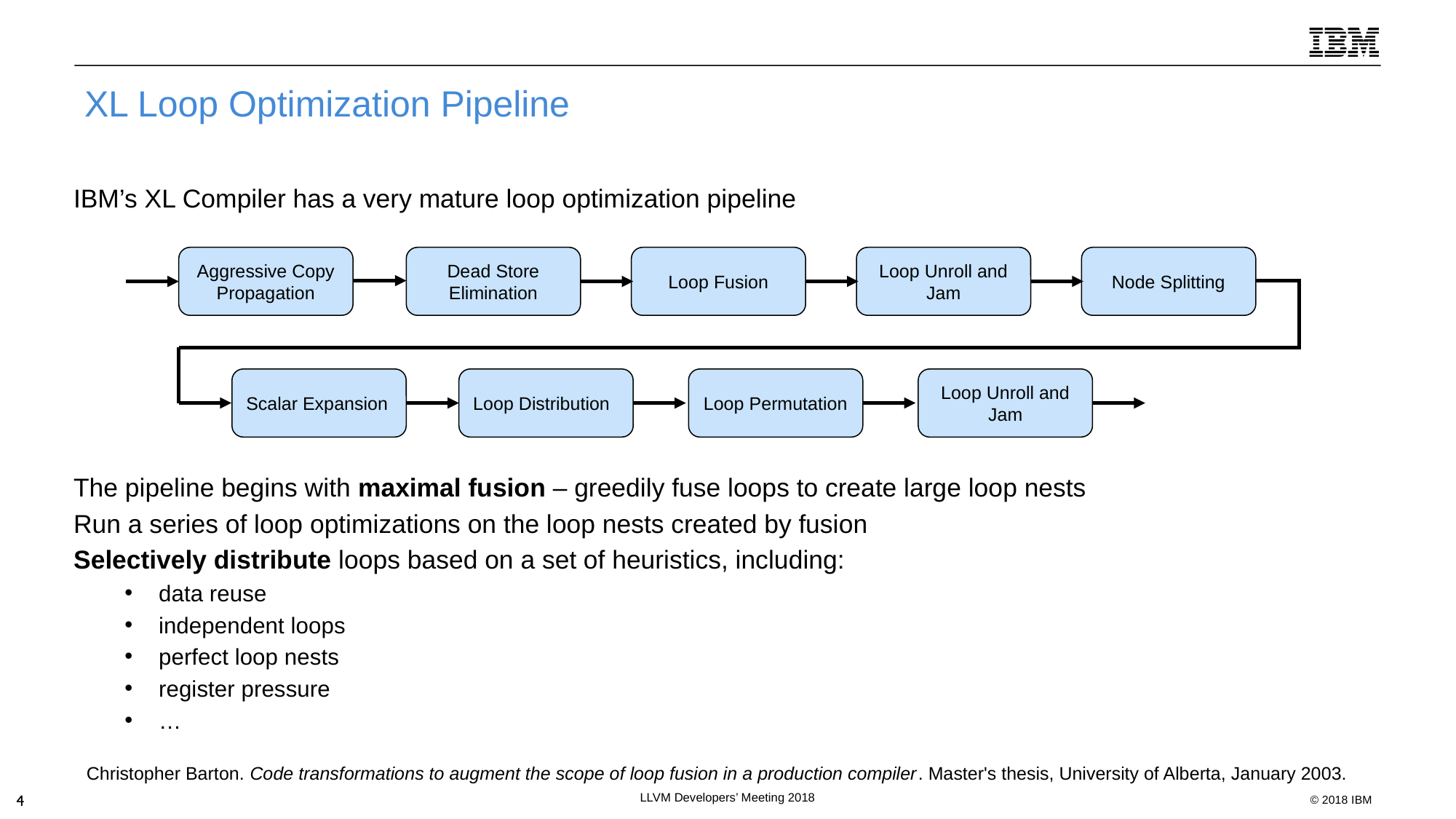

# XL Loop Optimization Pipeline
IBM’s XL Compiler has a very mature loop optimization pipeline

The pipeline begins with maximal fusion – greedily fuse loops to create large loop nests
Run a series of loop optimizations on the loop nests created by fusion
Selectively distribute loops based on a set of heuristics, including:
data reuse
independent loops
perfect loop nests
register pressure
…
Aggressive Copy Propagation
Dead Store Elimination
Loop Fusion
Loop Unroll and Jam
Node Splitting
Scalar Expansion
Loop Distribution
Loop Permutation
Loop Unroll and Jam
Christopher Barton. Code transformations to augment the scope of loop fusion in a production compiler. Master's thesis, University of Alberta, January 2003.
LLVM Developers’ Meeting 2018